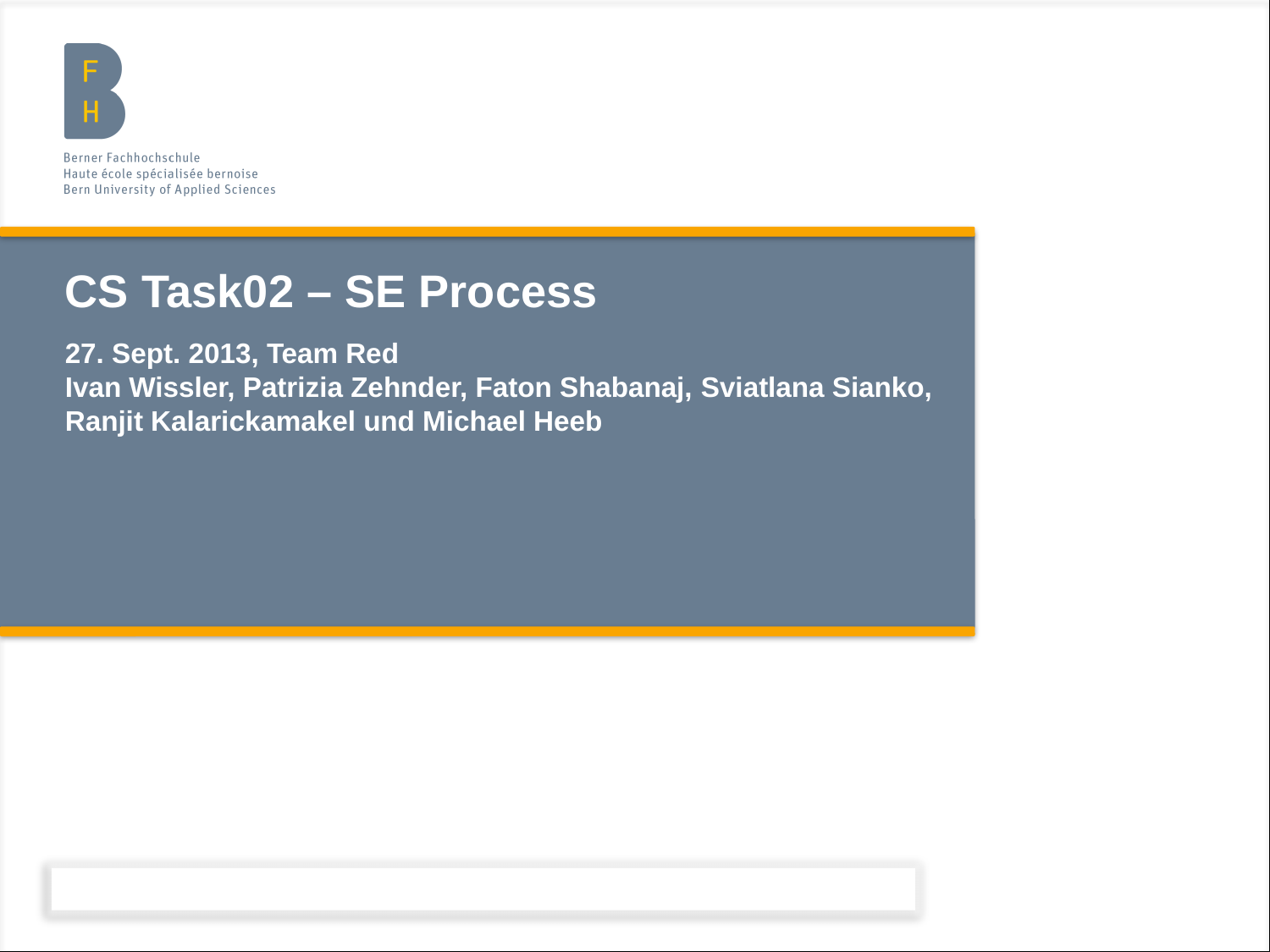

# CS Task02 – SE Process
27. Sept. 2013, Team Red
Ivan Wissler, Patrizia Zehnder, Faton Shabanaj, Sviatlana Sianko, Ranjit Kalarickamakel und Michael Heeb